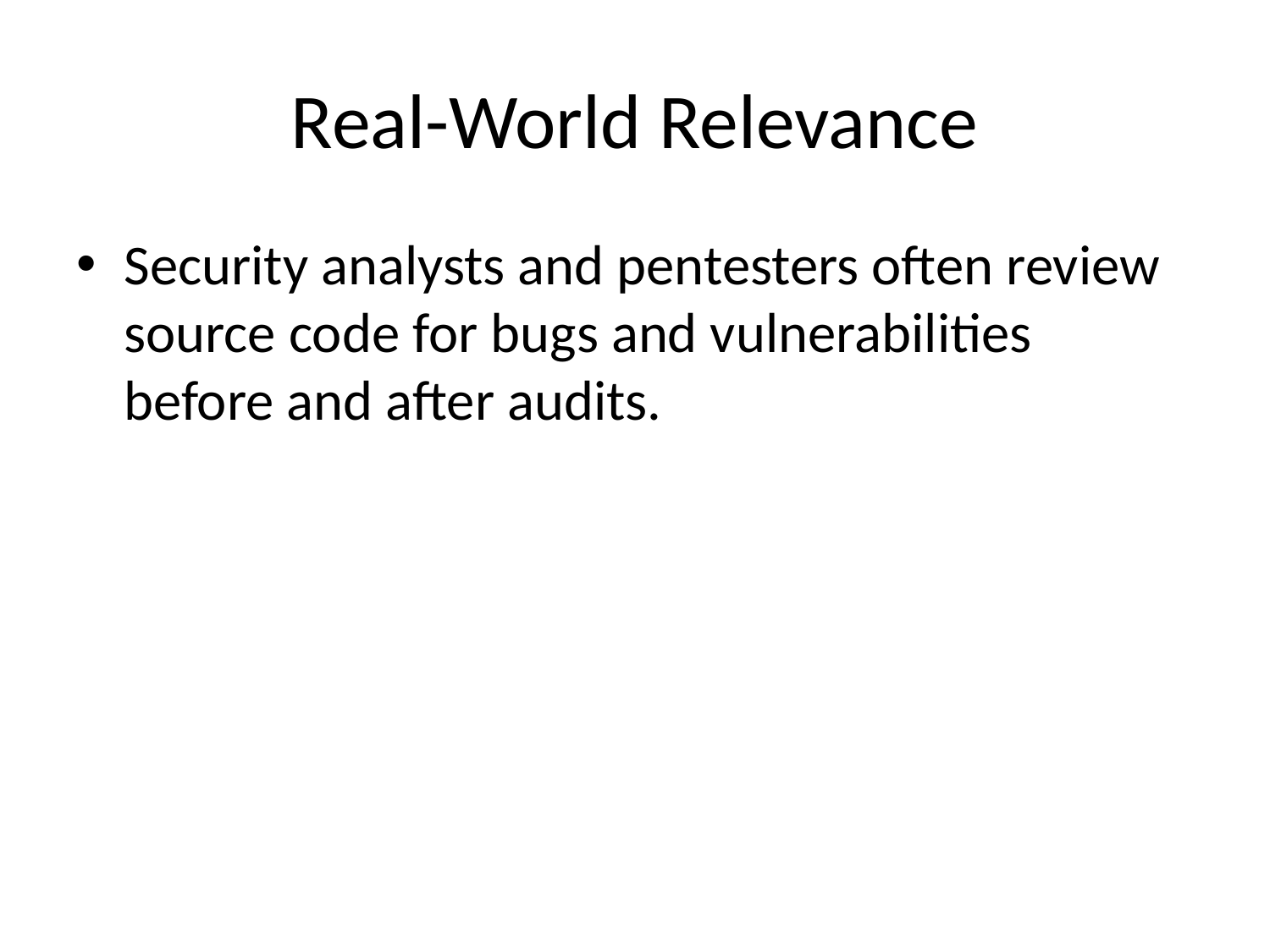

# Real-World Relevance
Security analysts and pentesters often review source code for bugs and vulnerabilities before and after audits.